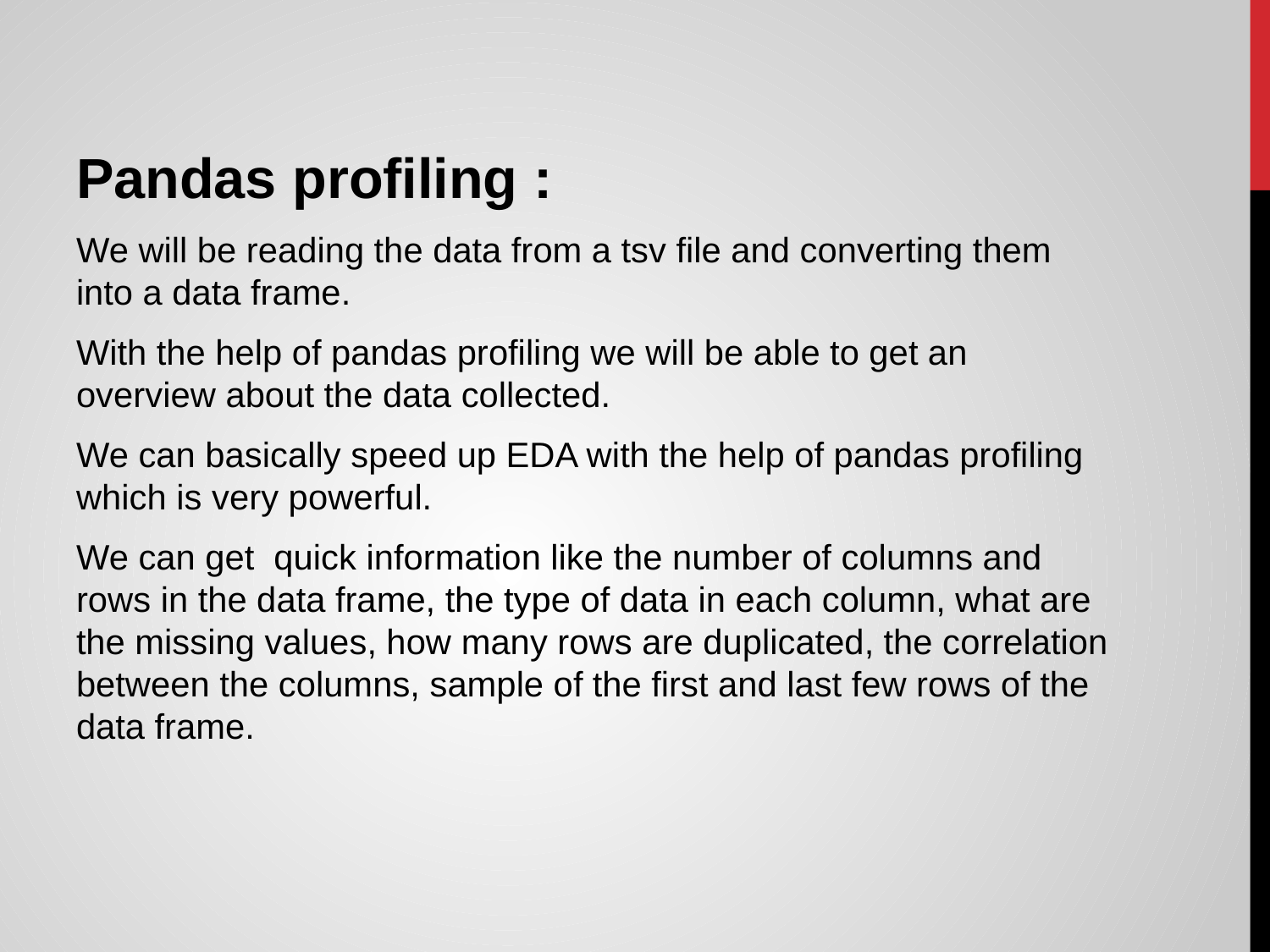

Pandas profiling :
We will be reading the data from a tsv file and converting them into a data frame.
With the help of pandas profiling we will be able to get an overview about the data collected.
We can basically speed up EDA with the help of pandas profiling which is very powerful.
We can get  quick information like the number of columns and rows in the data frame, the type of data in each column, what are the missing values, how many rows are duplicated, the correlation between the columns, sample of the first and last few rows of the data frame.